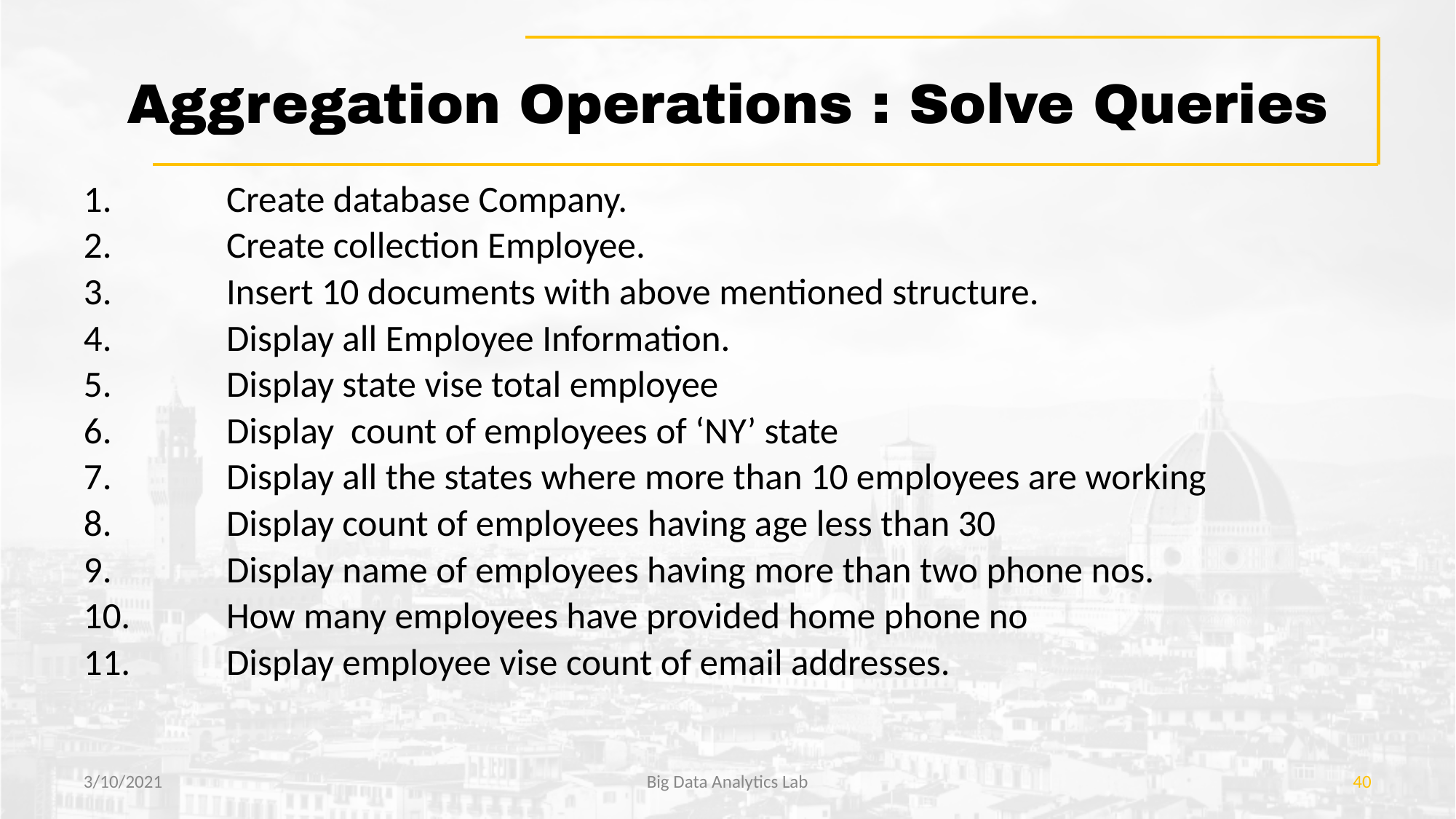

# Aggregation Operations : Solve Queries
Create database Company.
Create collection Employee.
Insert 10 documents with above mentioned structure.
Display all Employee Information.
Display state vise total employee
Display  count of employees of ‘NY’ state
Display all the states where more than 10 employees are working
Display count of employees having age less than 30
Display name of employees having more than two phone nos.
How many employees have provided home phone no
Display employee vise count of email addresses.

3/10/2021
Big Data Analytics Lab
40